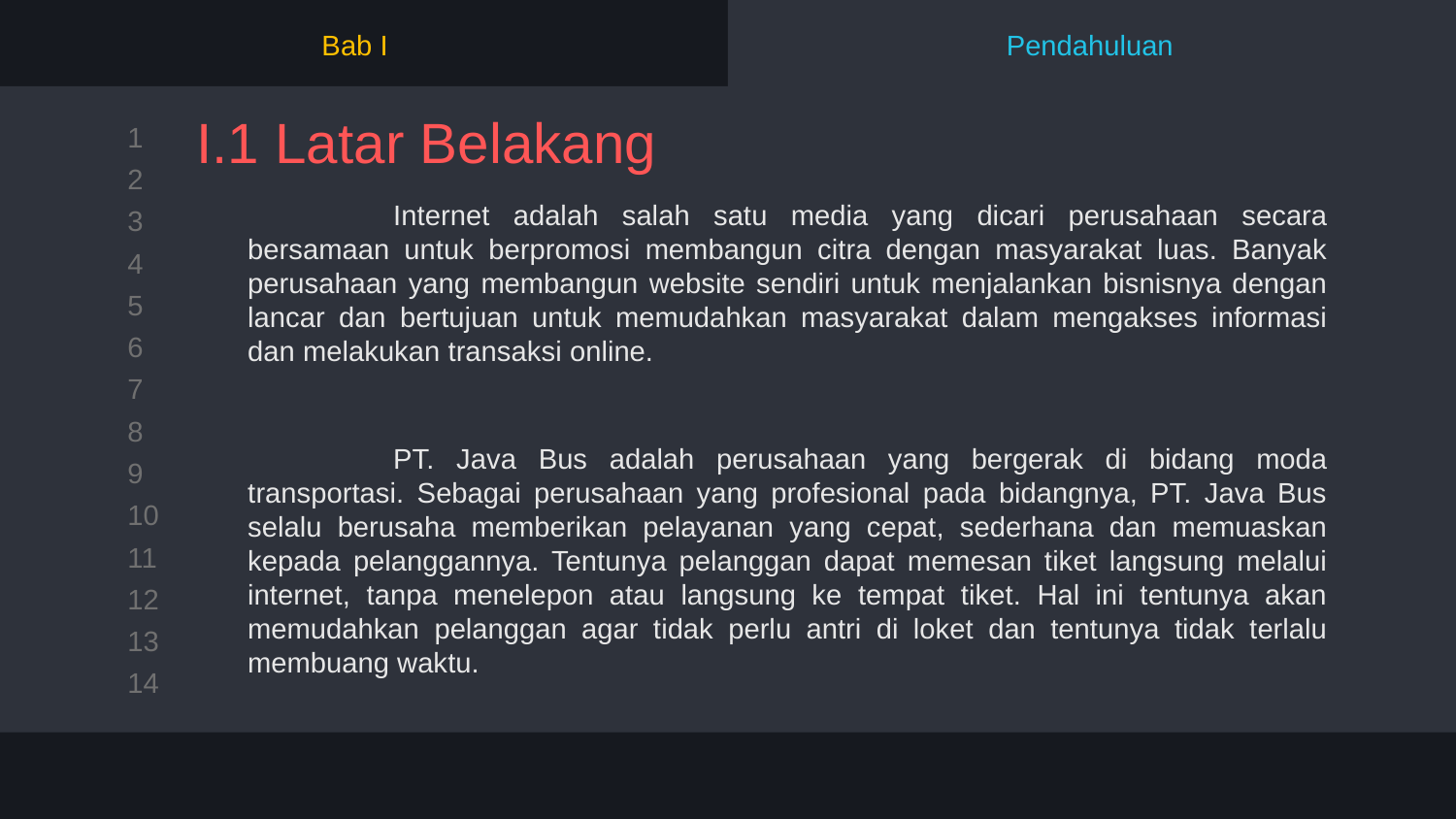

Bab I
Pendahuluan
# I.1 Latar Belakang
	Internet adalah salah satu media yang dicari perusahaan secara bersamaan untuk berpromosi membangun citra dengan masyarakat luas. Banyak perusahaan yang membangun website sendiri untuk menjalankan bisnisnya dengan lancar dan bertujuan untuk memudahkan masyarakat dalam mengakses informasi dan melakukan transaksi online.
	PT. Java Bus adalah perusahaan yang bergerak di bidang moda transportasi. Sebagai perusahaan yang profesional pada bidangnya, PT. Java Bus selalu berusaha memberikan pelayanan yang cepat, sederhana dan memuaskan kepada pelanggannya. Tentunya pelanggan dapat memesan tiket langsung melalui internet, tanpa menelepon atau langsung ke tempat tiket. Hal ini tentunya akan memudahkan pelanggan agar tidak perlu antri di loket dan tentunya tidak terlalu membuang waktu.